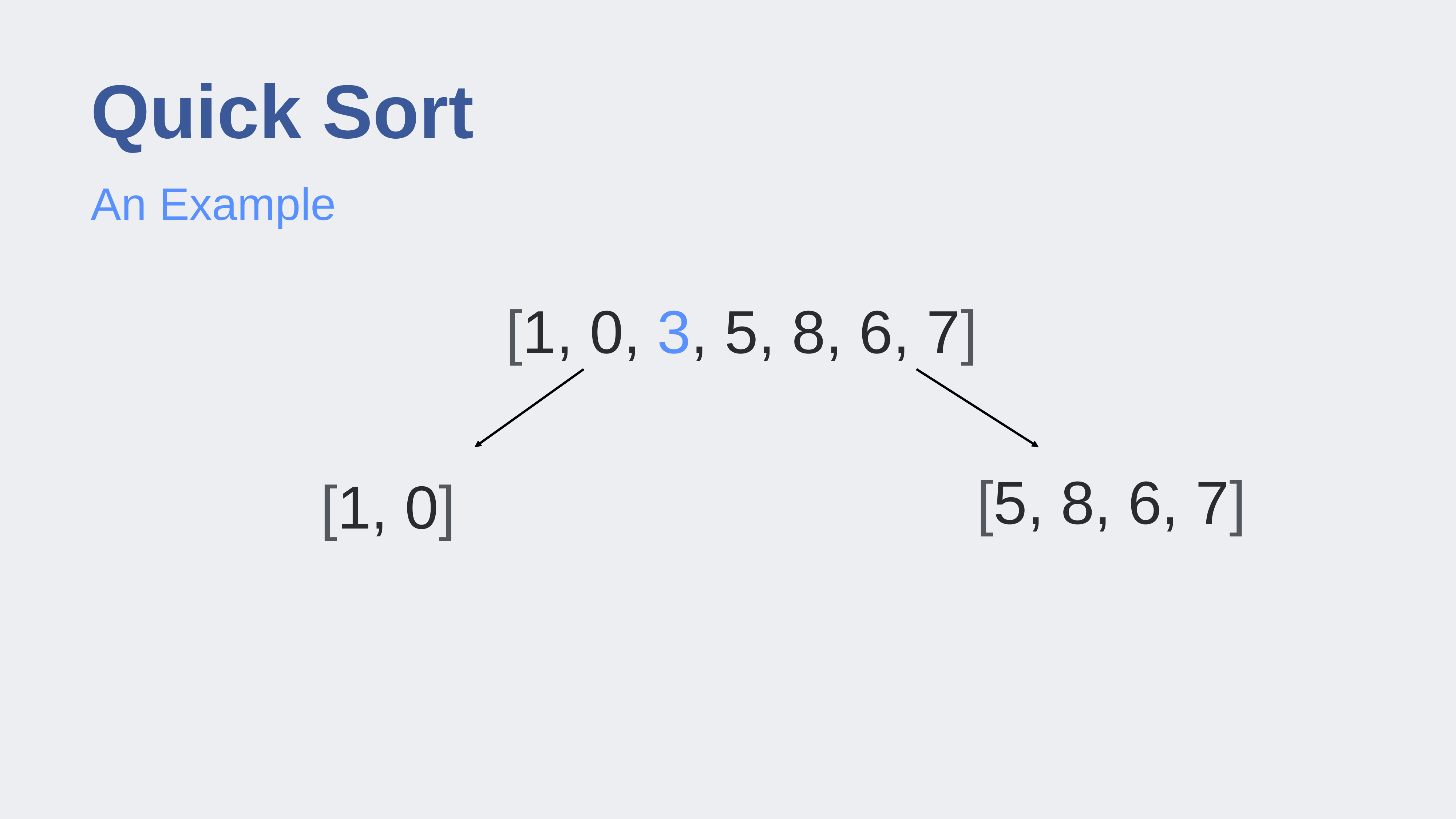

# Quick Sort
An Example
[1, 0, 3, 5, 8, 6, 7]

[5, 8, 6, 7]

[1, 0]